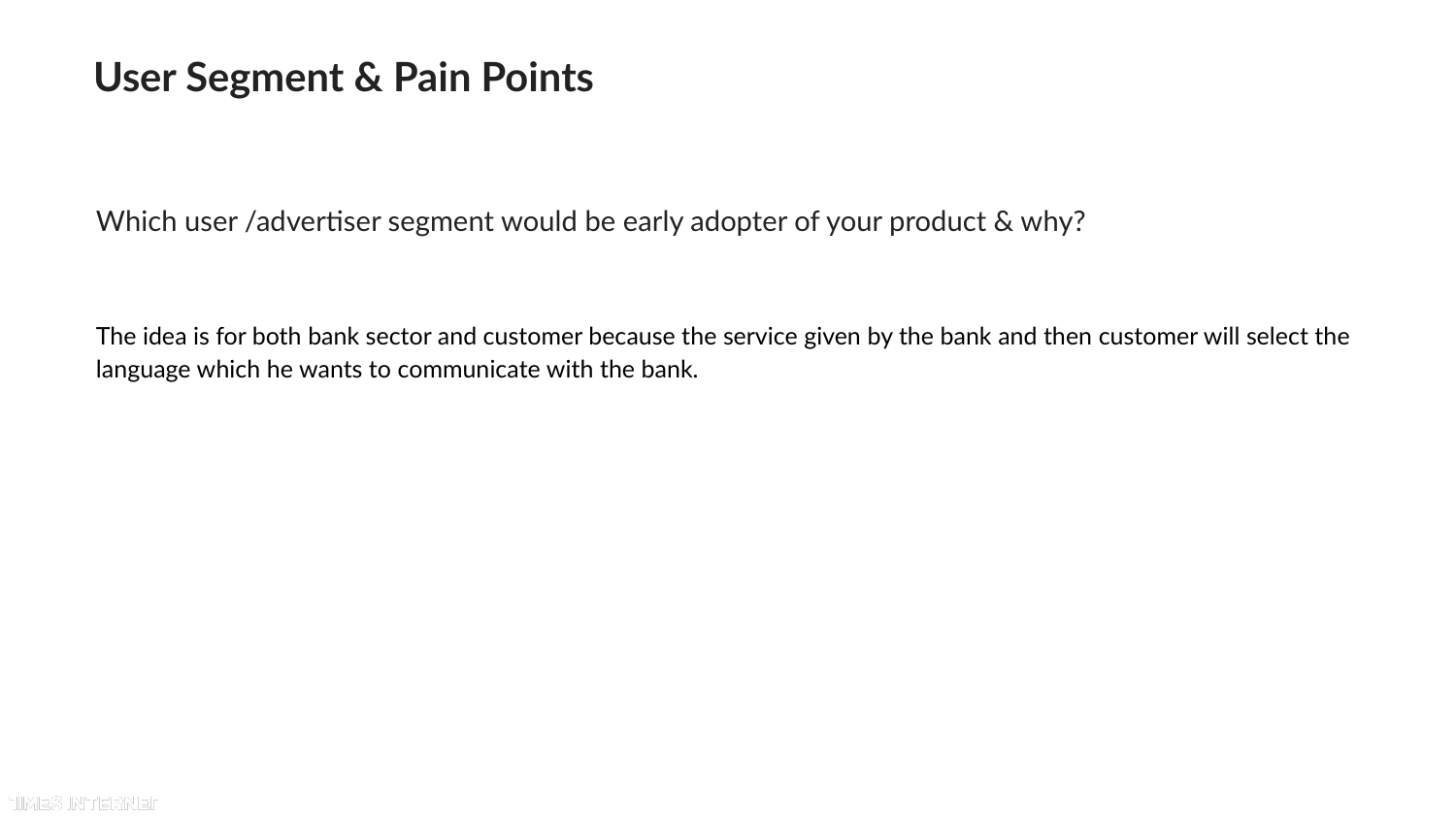

# User Segment & Pain Points
Which user /advertiser segment would be early adopter of your product & why?

The idea is for both bank sector and customer because the service given by the bank and then customer will select the language which he wants to communicate with the bank.